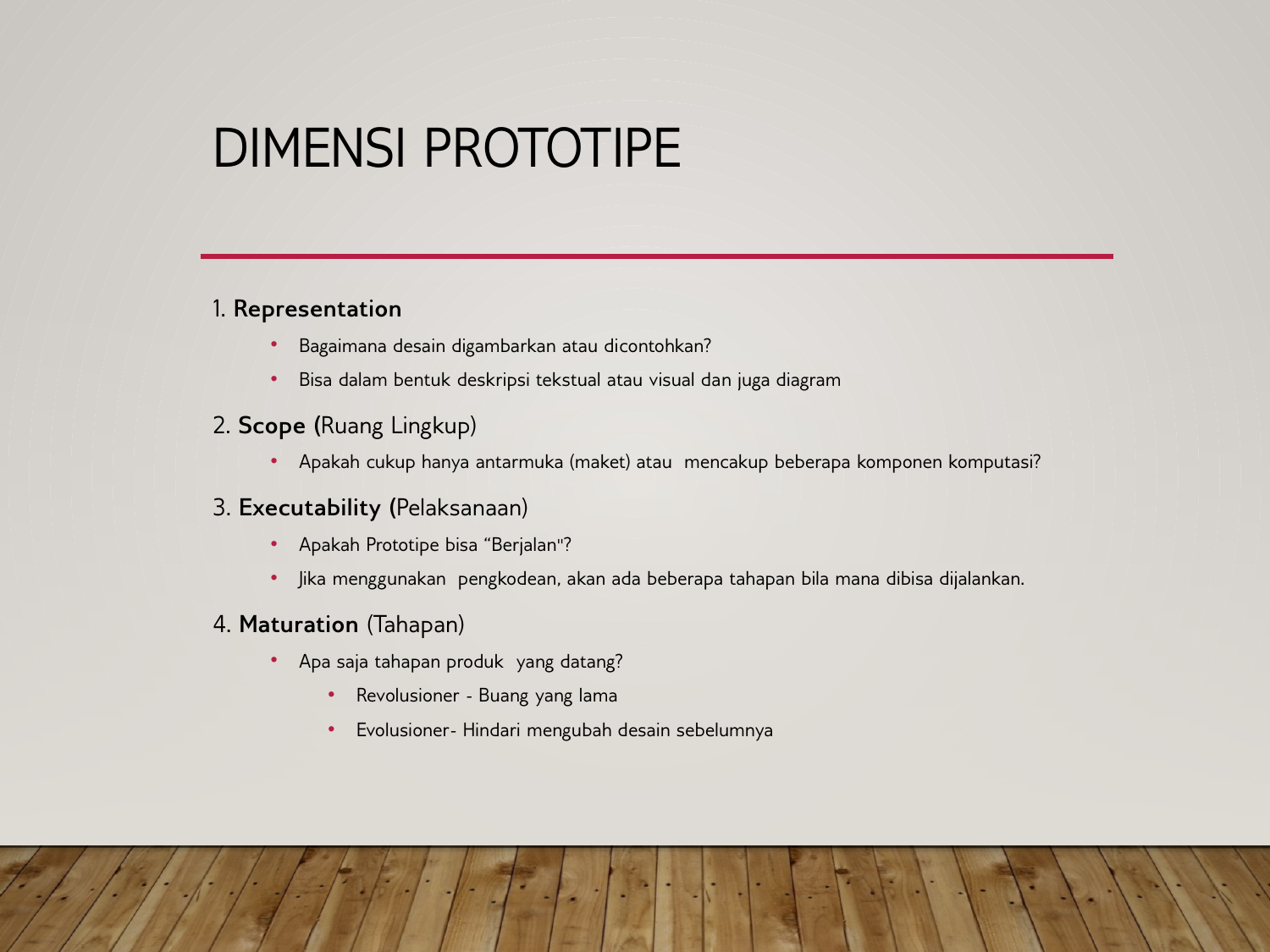

# Dimensi Prototipe
1. Representation
Bagaimana desain digambarkan atau dicontohkan?
Bisa dalam bentuk deskripsi tekstual atau visual dan juga diagram
2. Scope (Ruang Lingkup)
Apakah cukup hanya antarmuka (maket) atau  mencakup beberapa komponen komputasi?
3. Executability (Pelaksanaan)
Apakah Prototipe bisa “Berjalan"?
Jika menggunakan  pengkodean, akan ada beberapa tahapan bila mana dibisa dijalankan.
4. Maturation (Tahapan)
Apa saja tahapan produk  yang datang?
Revolusioner - Buang yang lama
Evolusioner- Hindari mengubah desain sebelumnya